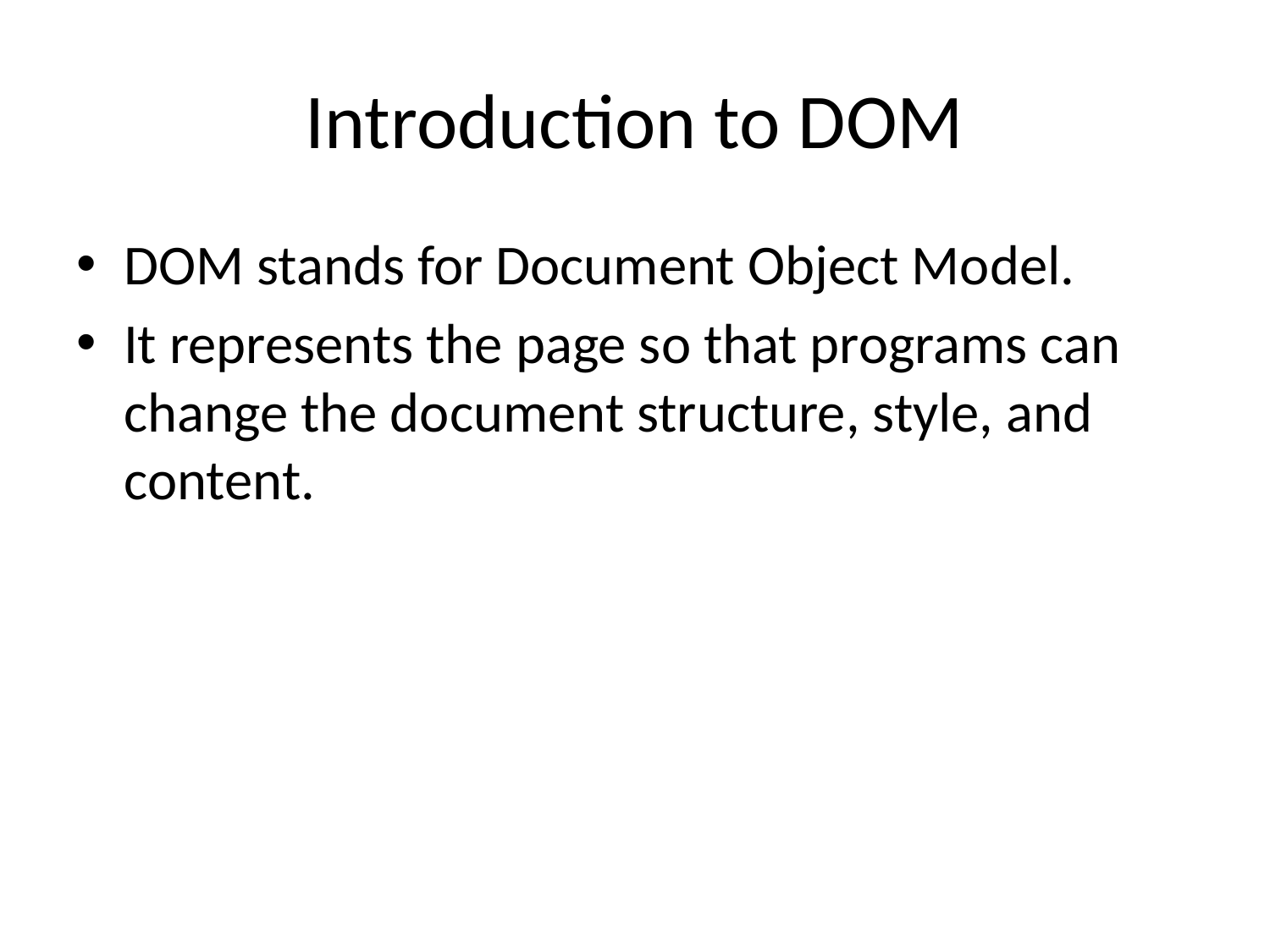

# Introduction to DOM
DOM stands for Document Object Model.
It represents the page so that programs can change the document structure, style, and content.